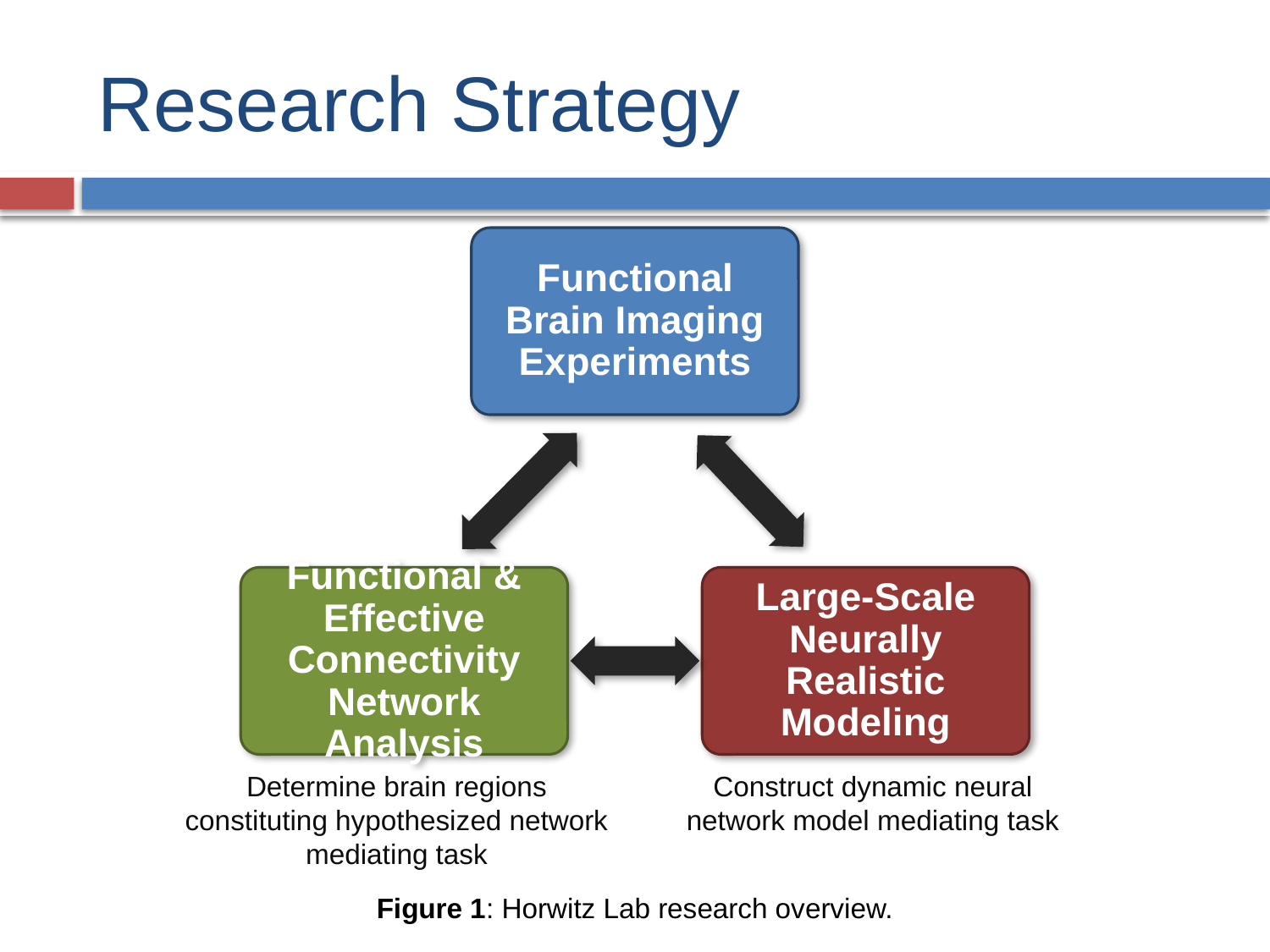

# Research Strategy
Functional Brain Imaging Experiments

Large-Scale Neurally Realistic Modeling

Functional & Effective Connectivity Network Analysis

Determine brain regions constituting hypothesized network mediating task
Construct dynamic neural network model mediating task
Figure 1: Horwitz Lab research overview.